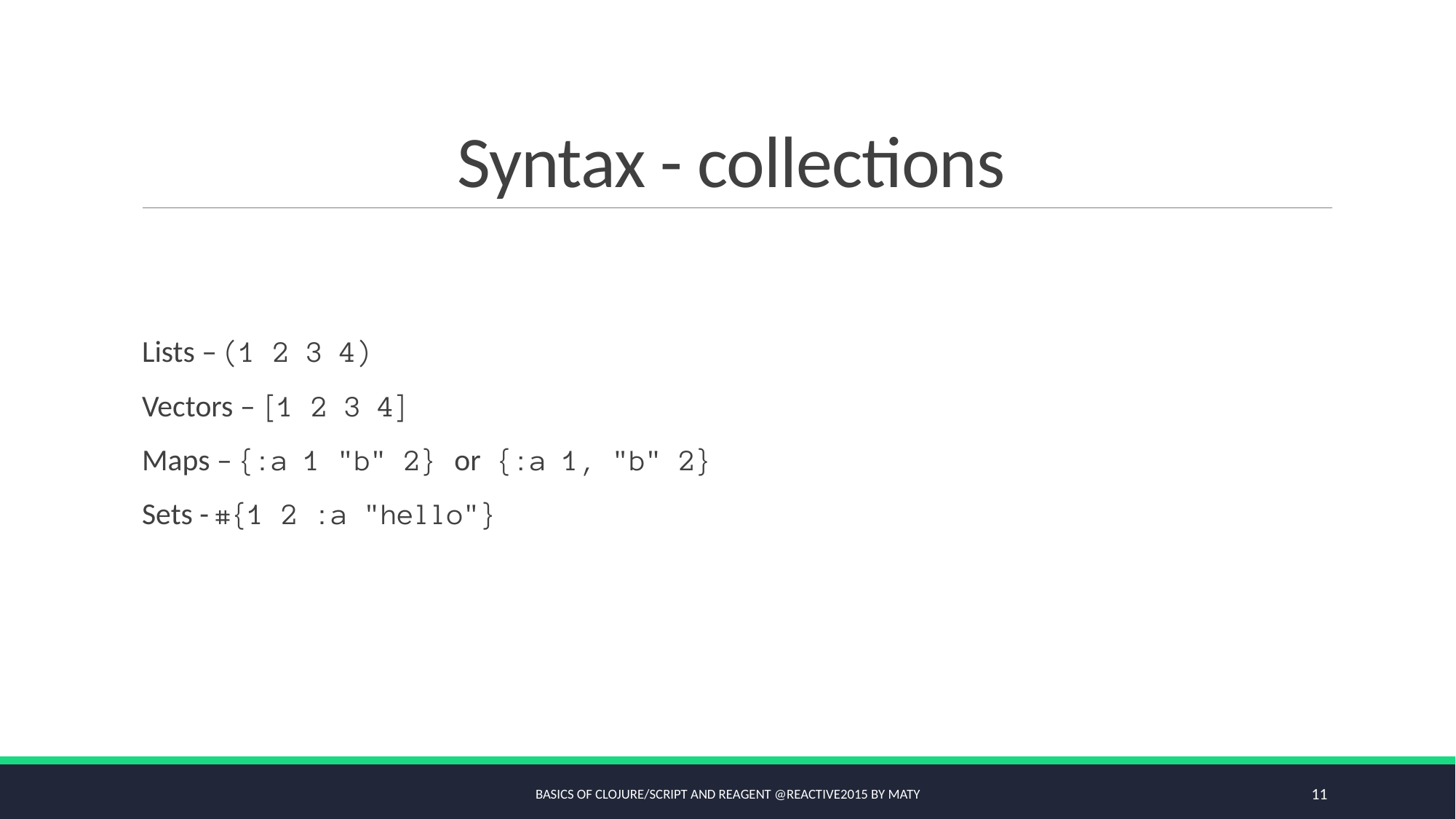

# Syntax - collections
Lists – (1 2 3 4)
Vectors – [1 2 3 4]
Maps – {:a 1 "b" 2} or {:a 1, "b" 2}
Sets - #{1 2 :a "hello"}

Basics of Clojure/script and Reagent @Reactive2015 by Maty
11